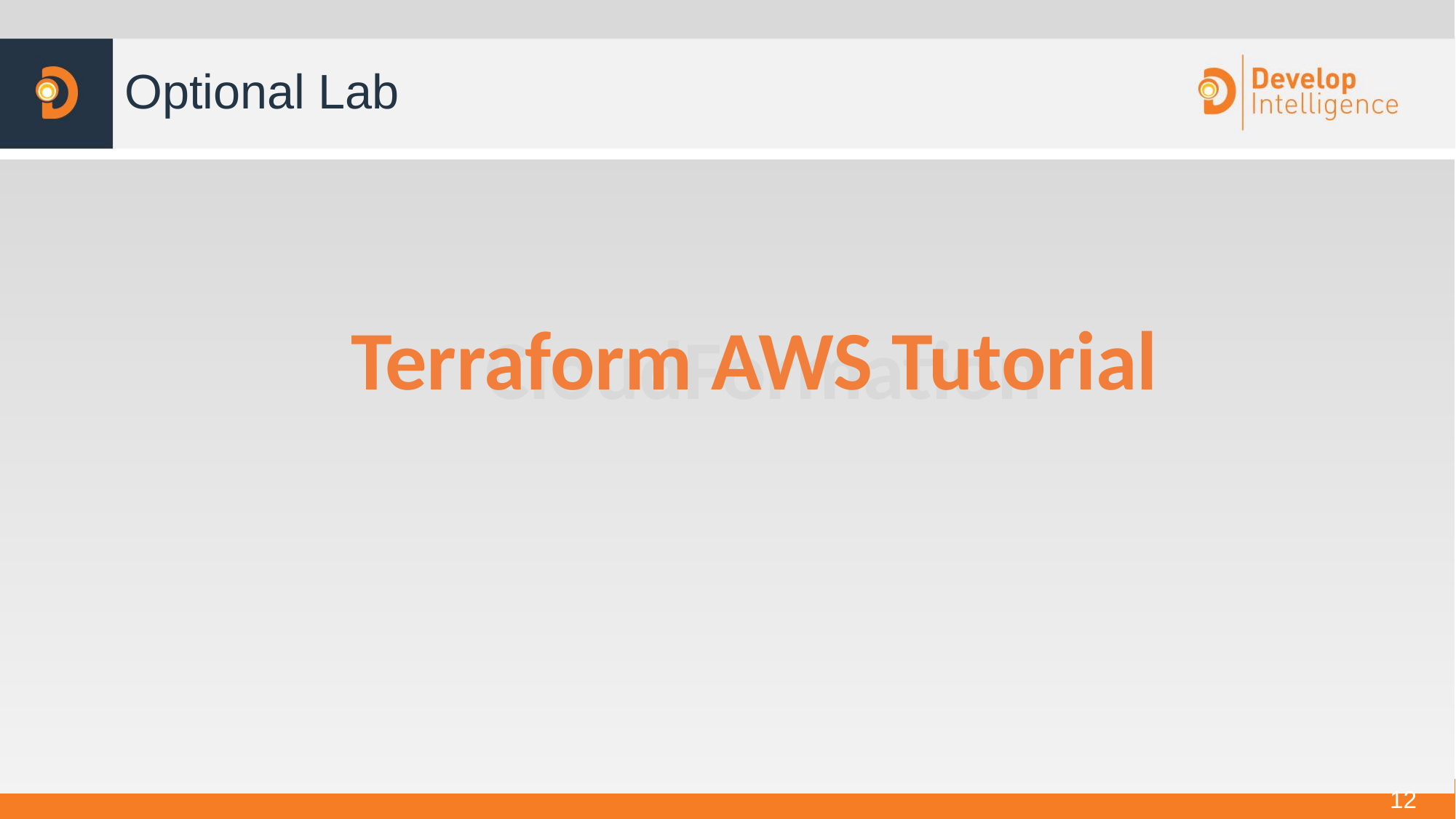

# Optional Lab

Terraform AWS Tutorial
CloudFormation
12